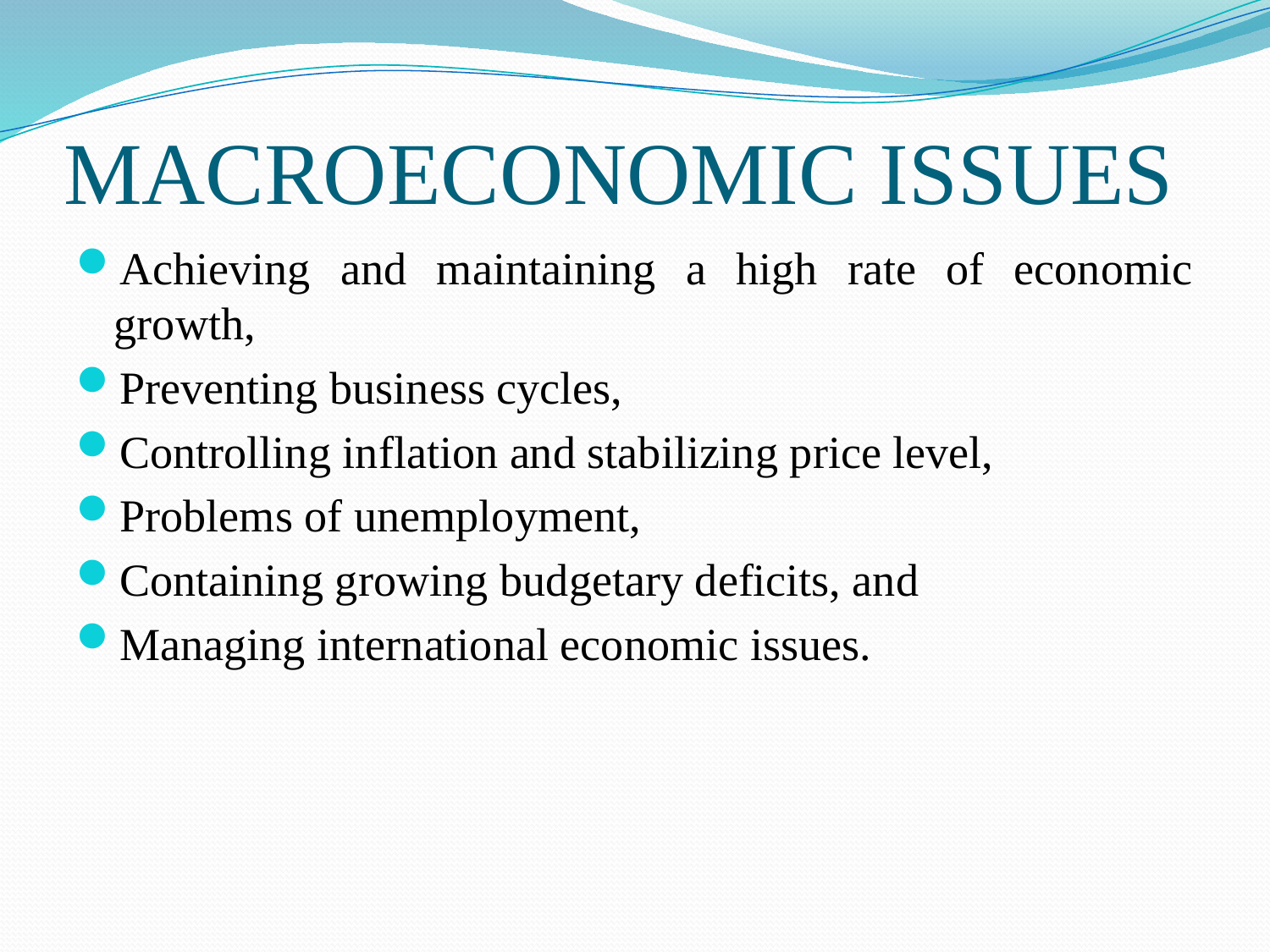

# MACROECONOMIC ISSUES
Achieving and maintaining a high rate of economic growth,
Preventing business cycles,
Controlling inflation and stabilizing price level,
Problems of unemployment,
Containing growing budgetary deficits, and
Managing international economic issues.